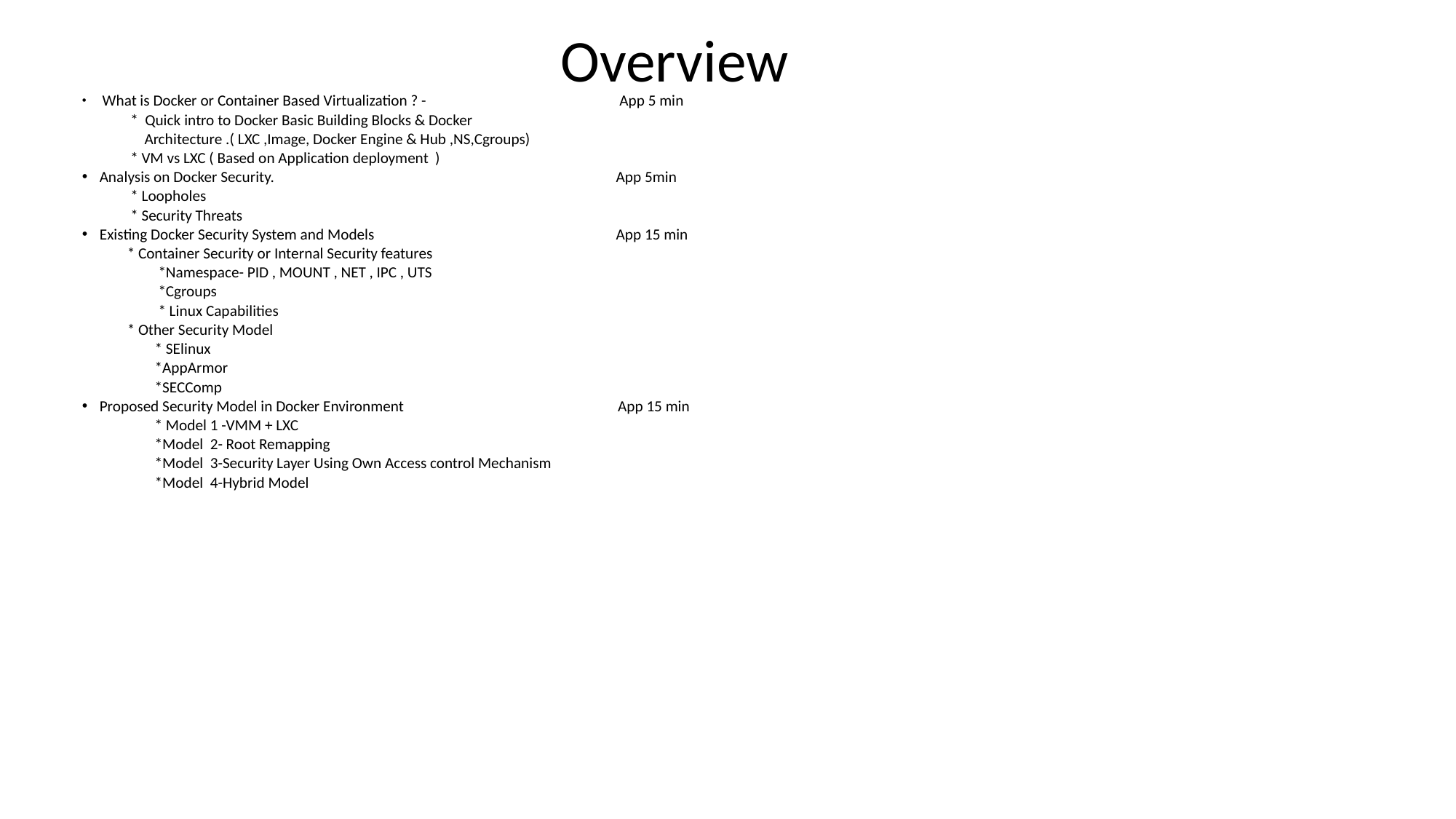

# Overview
 What is Docker or Container Based Virtualization ? -                                                        App 5 min
              *  Quick intro to Docker Basic Building Blocks & Docker
                  Architecture .( LXC ,Image, Docker Engine & Hub ,NS,Cgroups)
              * VM vs LXC ( Based on Application deployment  )
Analysis on Docker Security.                                                                                                   App 5min
              * Loopholes
              * Security Threats
Existing Docker Security System and Models                                                                      App 15 min
             * Container Security or Internal Security features
                      *Namespace- PID , MOUNT , NET , IPC , UTS
                      *Cgroups
                      * Linux Capabilities
             * Other Security Model
                     * SElinux
                     *AppArmor
                     *SECComp
Proposed Security Model in Docker Environment                                                              App 15 min
                     * Model 1 -VMM + LXC
                     *Model  2- Root Remapping
                     *Model  3-Security Layer Using Own Access control Mechanism
                     *Model  4-Hybrid Model